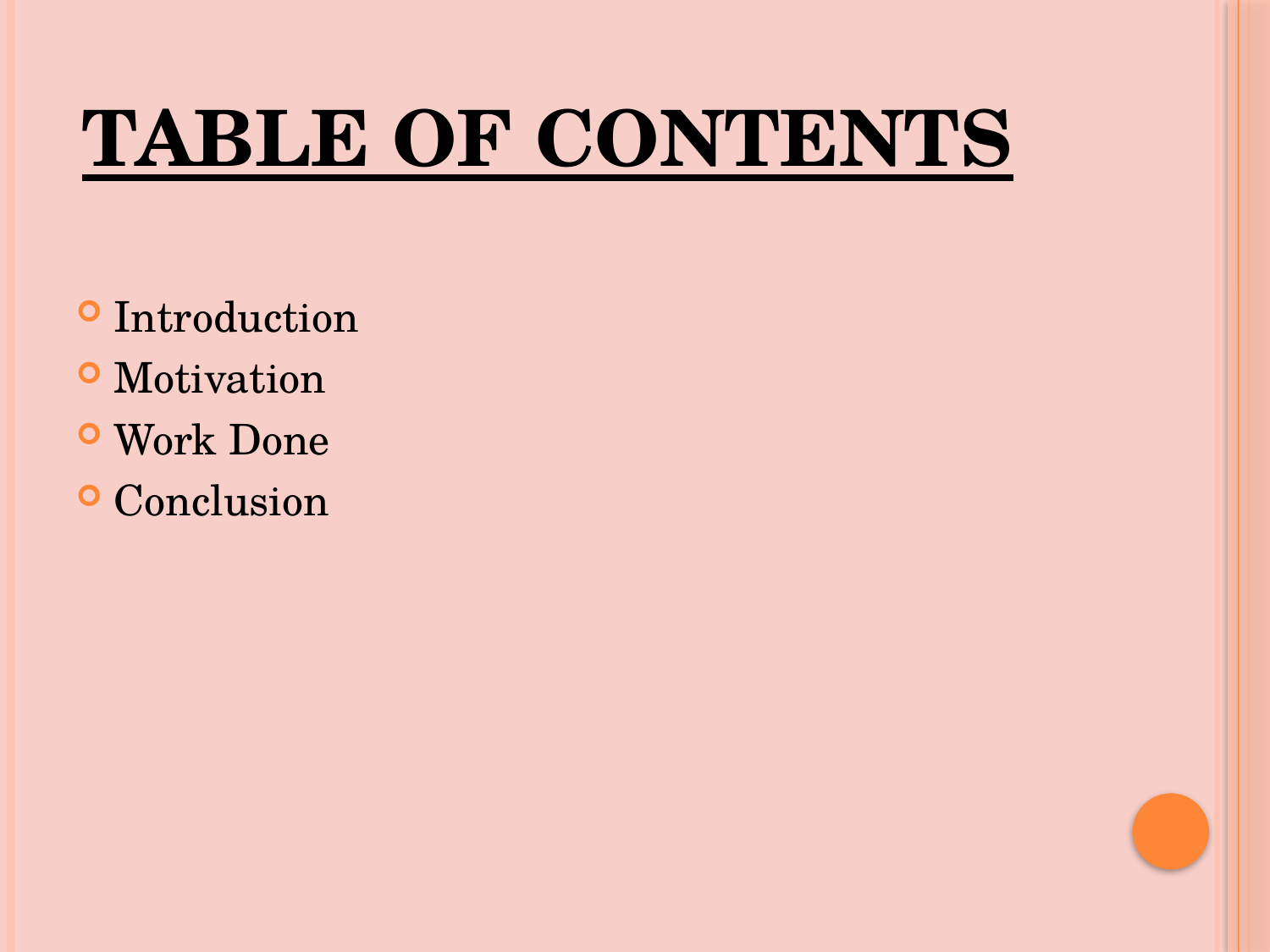

# Table of contents

Introduction
Motivation
Work Done
Conclusion